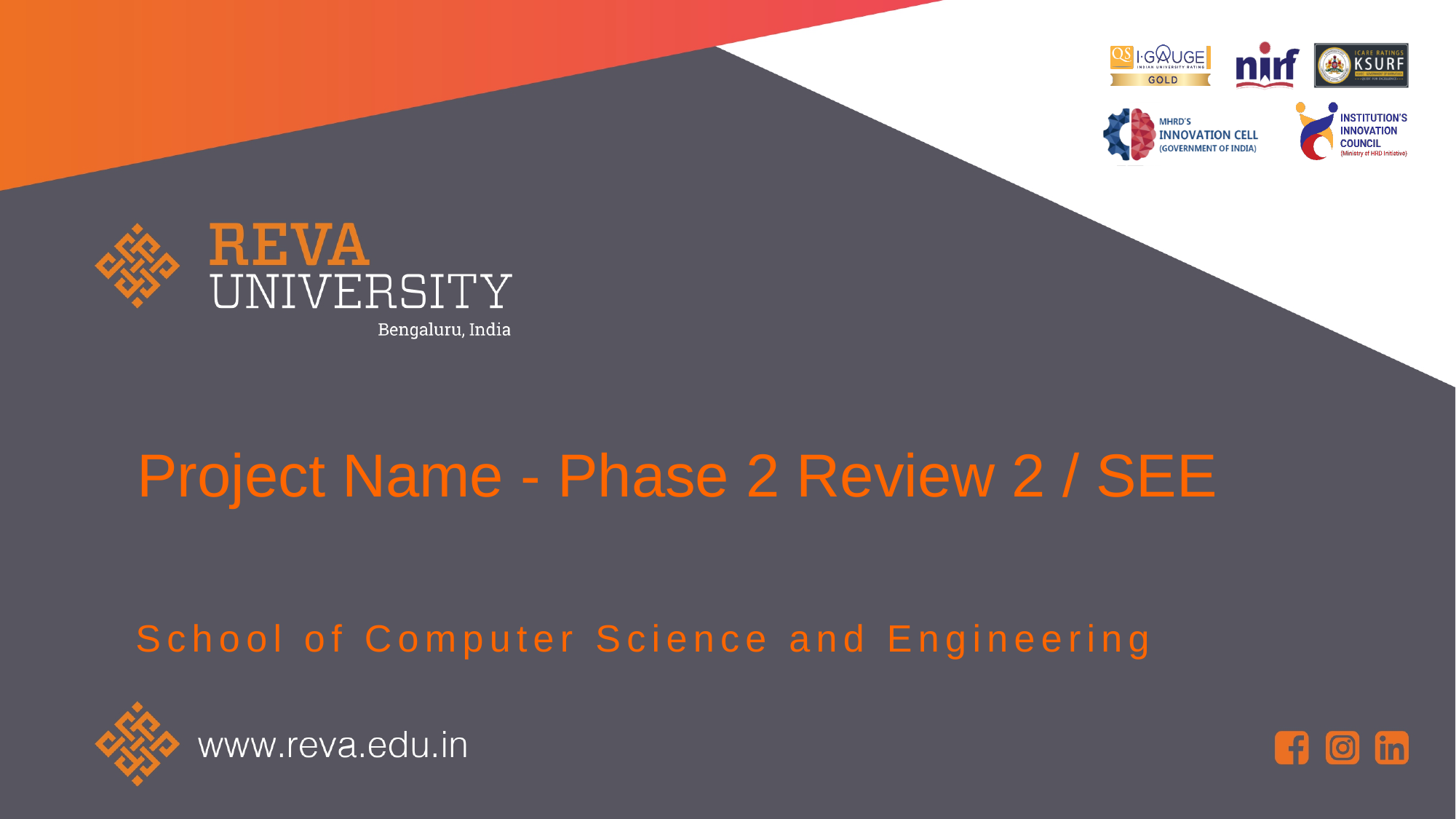

# Project Name - Phase 2 Review 2 / SEE
School of Computer Science and Engineering